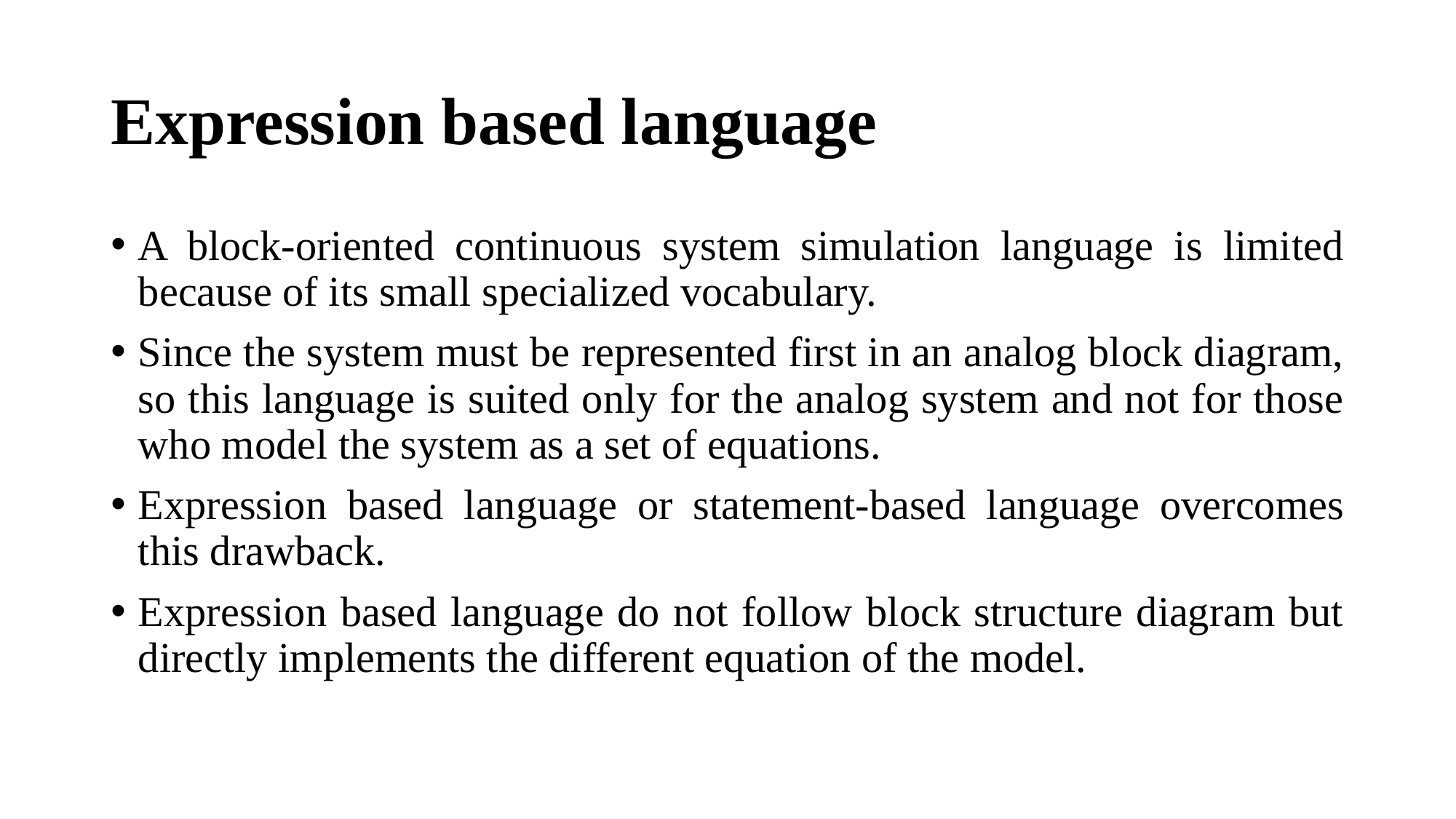

# Expression based language
A block-oriented continuous system simulation language is limited because of its small specialized vocabulary.
Since the system must be represented first in an analog block diagram, so this language is suited only for the analog system and not for those who model the system as a set of equations.
Expression based language or statement-based language overcomes this drawback.
Expression based language do not follow block structure diagram but directly implements the different equation of the model.